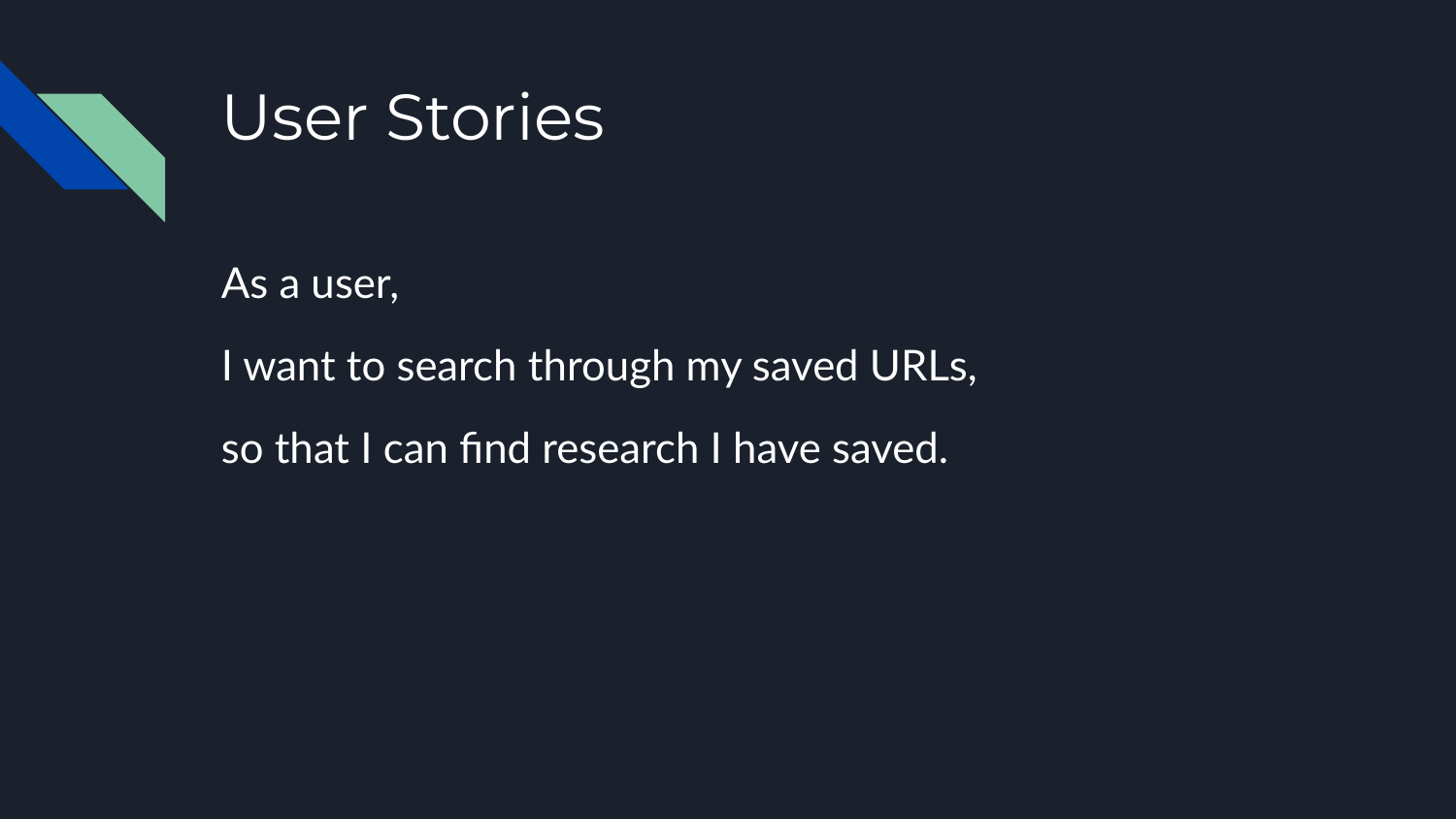

# User Stories
As a user,
I want to search through my saved URLs,
so that I can find research I have saved.